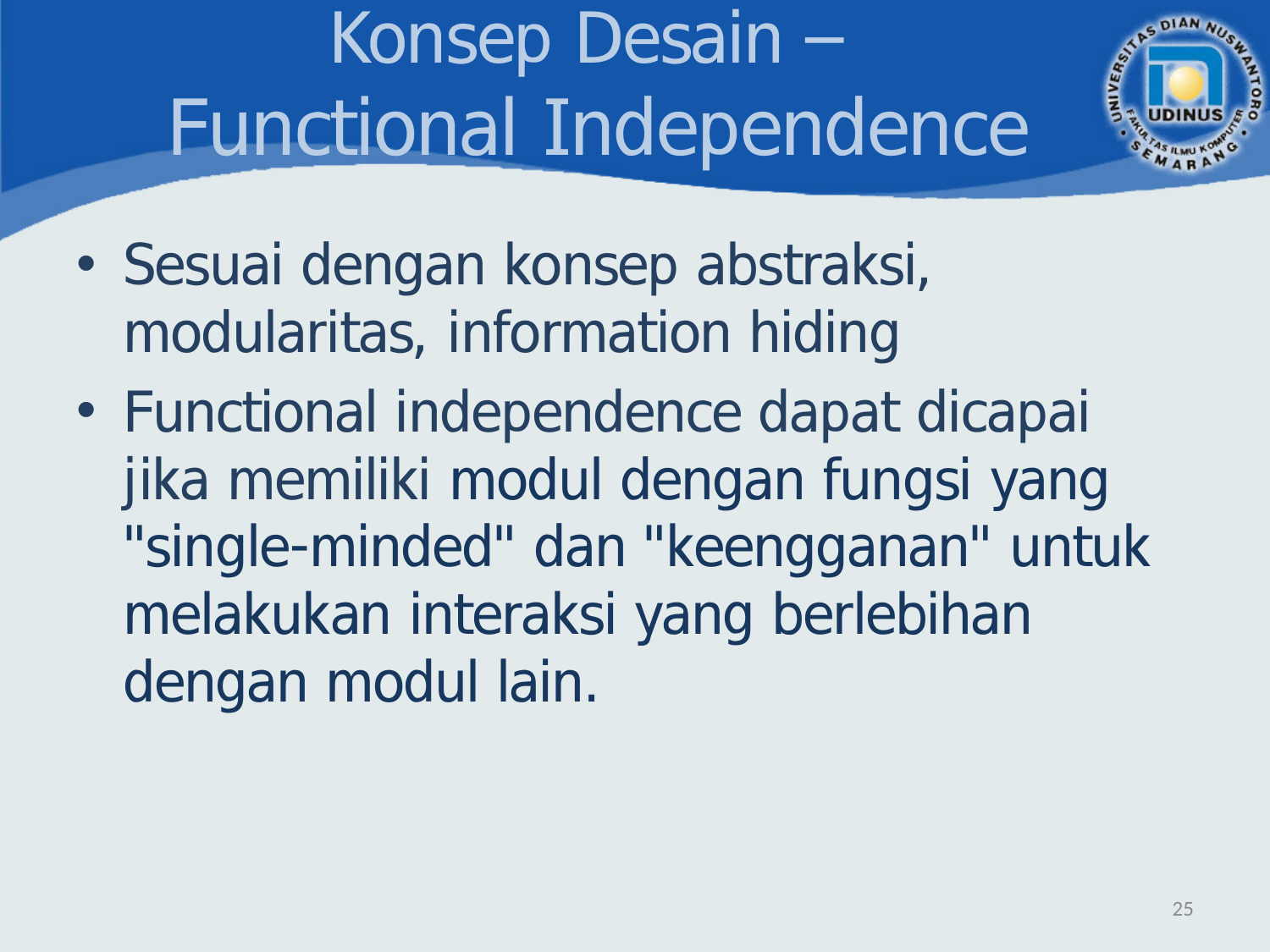

# Konsep Desain – Functional Independence
Sesuai dengan konsep abstraksi, modularitas, information hiding
Functional independence dapat dicapai jika memiliki modul dengan fungsi yang "single-minded" dan "keengganan" untuk melakukan interaksi yang berlebihan dengan modul lain.
25